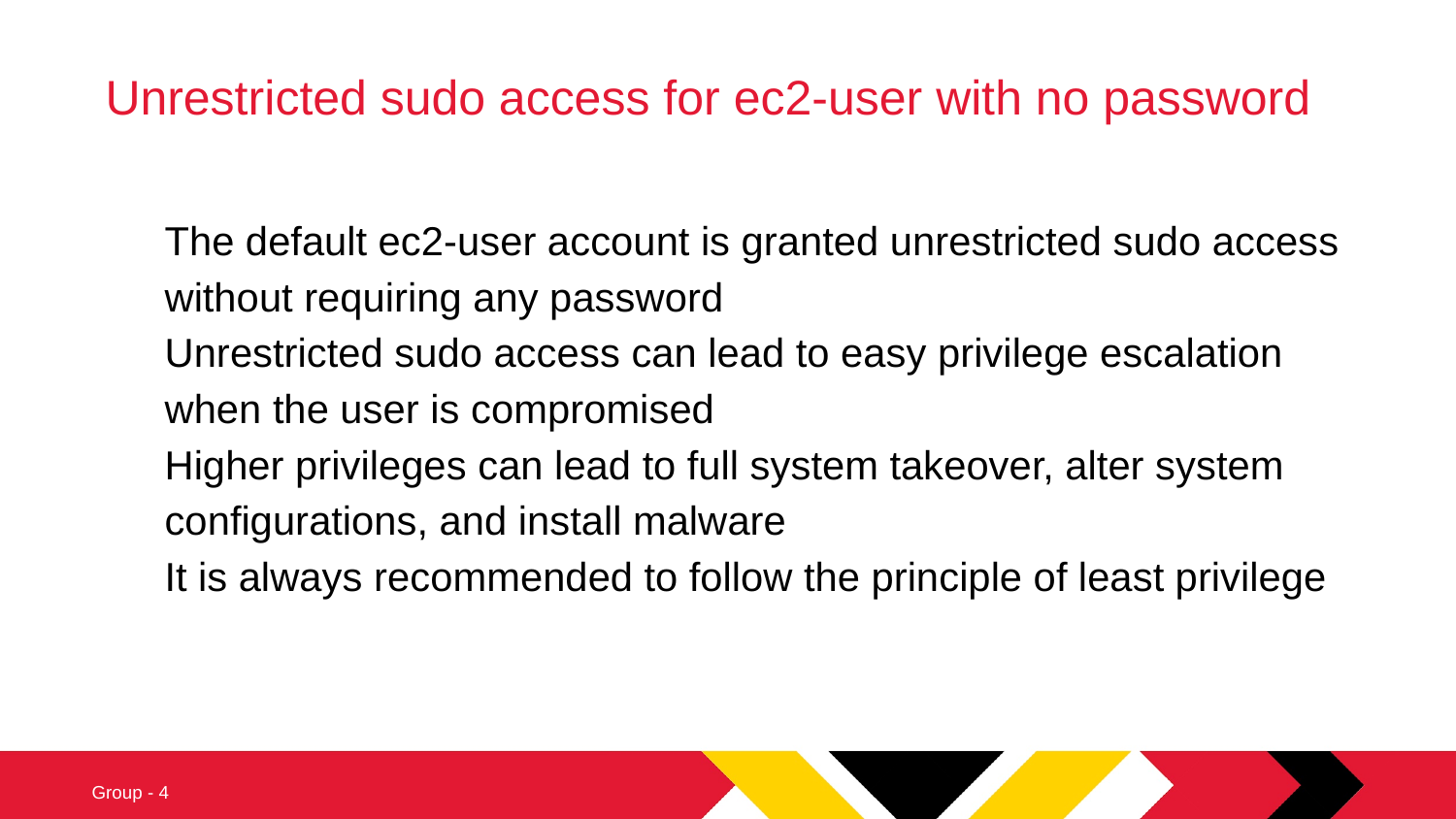

# Unrestricted sudo access for ec2-user with no password

The default ec2-user account is granted unrestricted sudo access without requiring any password
Unrestricted sudo access can lead to easy privilege escalation when the user is compromised
Higher privileges can lead to full system takeover, alter system configurations, and install malware
It is always recommended to follow the principle of least privilege

Group - 4